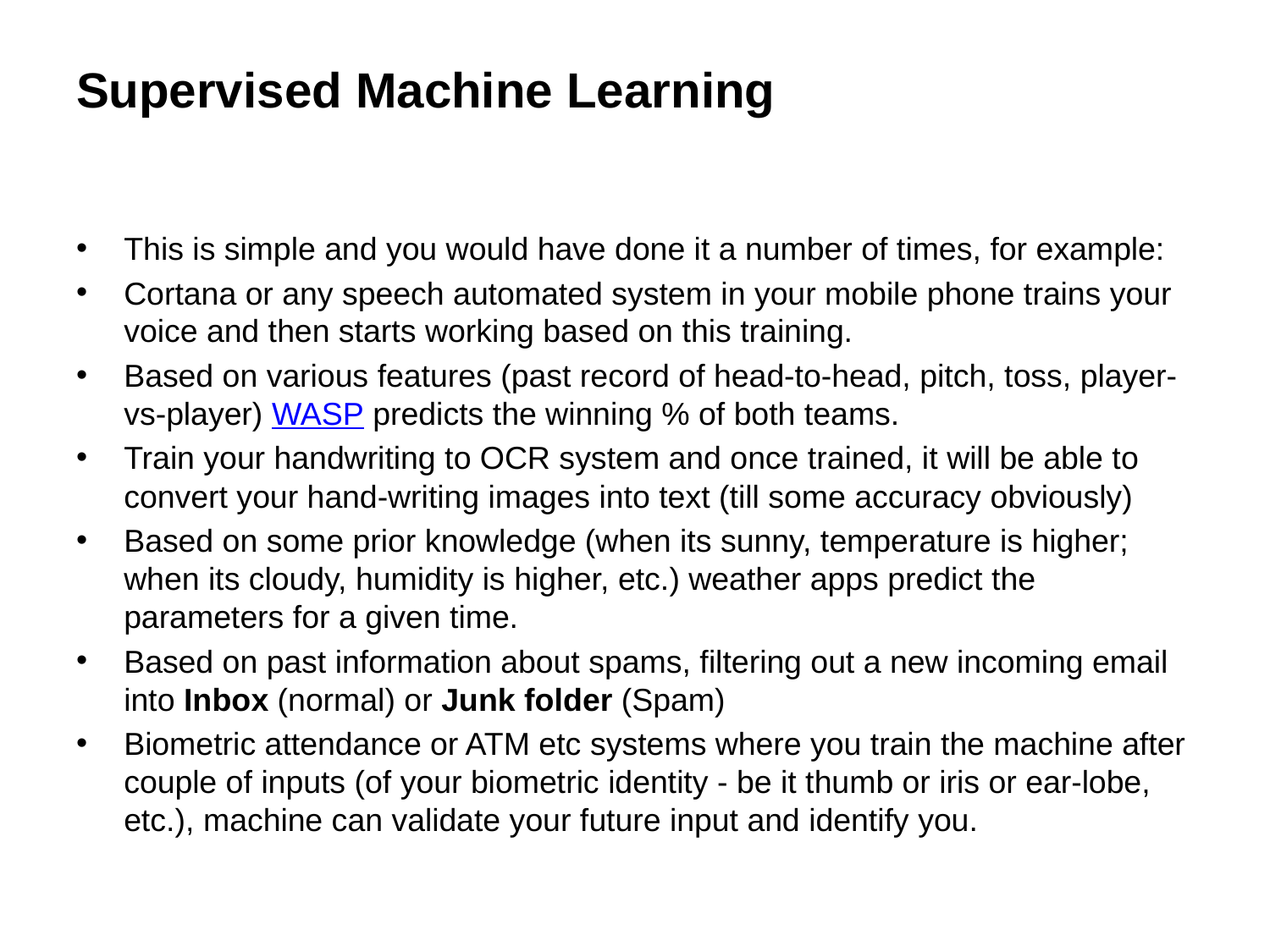

# Supervised Machine Learning
This is simple and you would have done it a number of times, for example:
Cortana or any speech automated system in your mobile phone trains your voice and then starts working based on this training.
Based on various features (past record of head-to-head, pitch, toss, player-vs-player) WASP predicts the winning % of both teams.
Train your handwriting to OCR system and once trained, it will be able to convert your hand-writing images into text (till some accuracy obviously)
Based on some prior knowledge (when its sunny, temperature is higher; when its cloudy, humidity is higher, etc.) weather apps predict the parameters for a given time.
Based on past information about spams, filtering out a new incoming email into Inbox (normal) or Junk folder (Spam)
Biometric attendance or ATM etc systems where you train the machine after couple of inputs (of your biometric identity - be it thumb or iris or ear-lobe, etc.), machine can validate your future input and identify you.